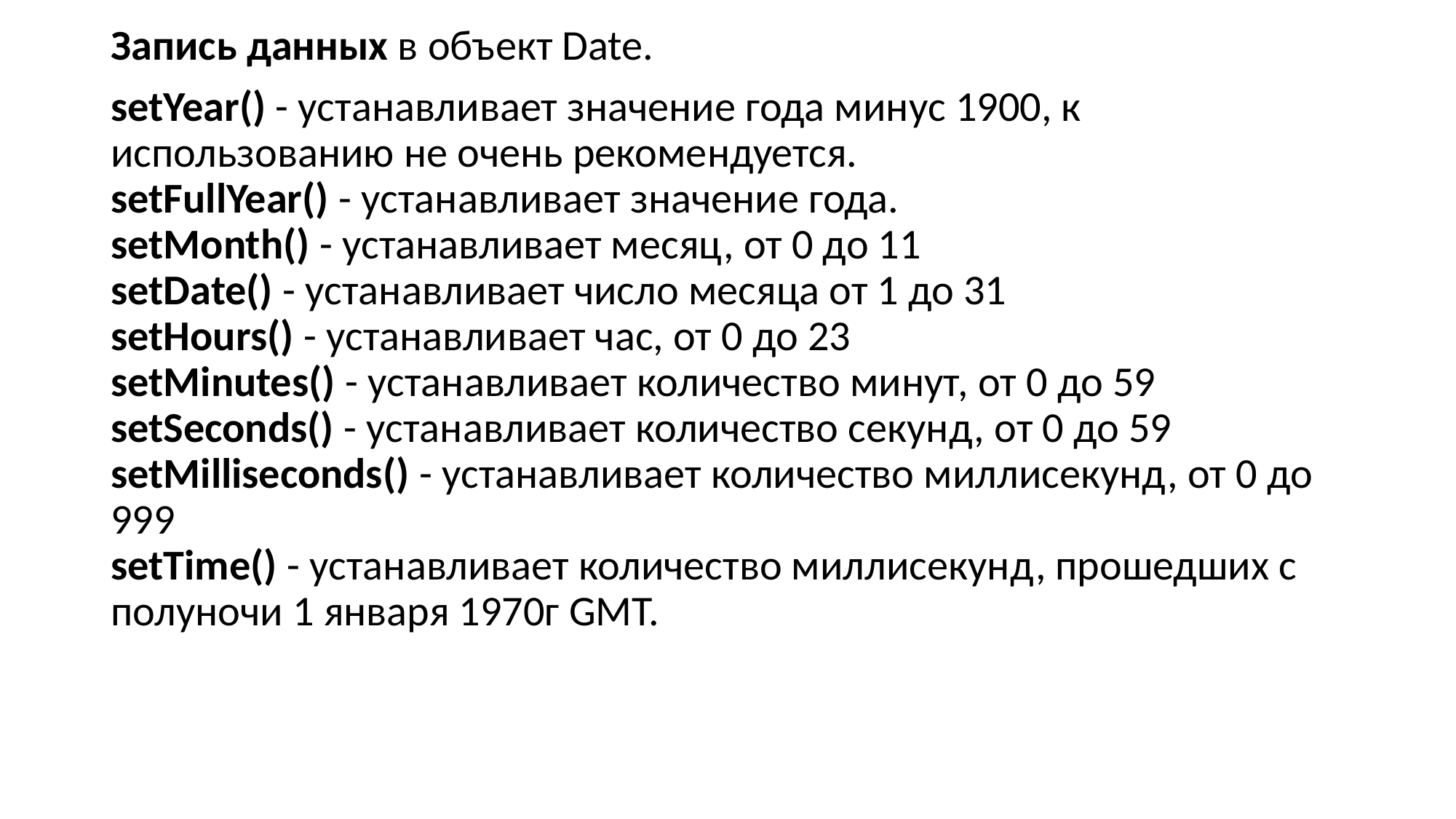

Запись данных в объект Date.
setYear() - устанавливает значение года минус 1900, к использованию не очень рекомендуется.
setFullYear() - устанавливает значение года.
setMonth() - устанавливает месяц, от 0 до 11
setDate() - устанавливает число месяца от 1 до 31
setHours() - устанавливает час, от 0 до 23
setMinutes() - устанавливает количество минут, от 0 до 59
setSeconds() - устанавливает количество секунд, от 0 до 59
setMilliseconds() - устанавливает количество миллисекунд, от 0 до 999
setTime() - устанавливает количество миллисекунд, прошедших с полуночи 1 января 1970г GMT.